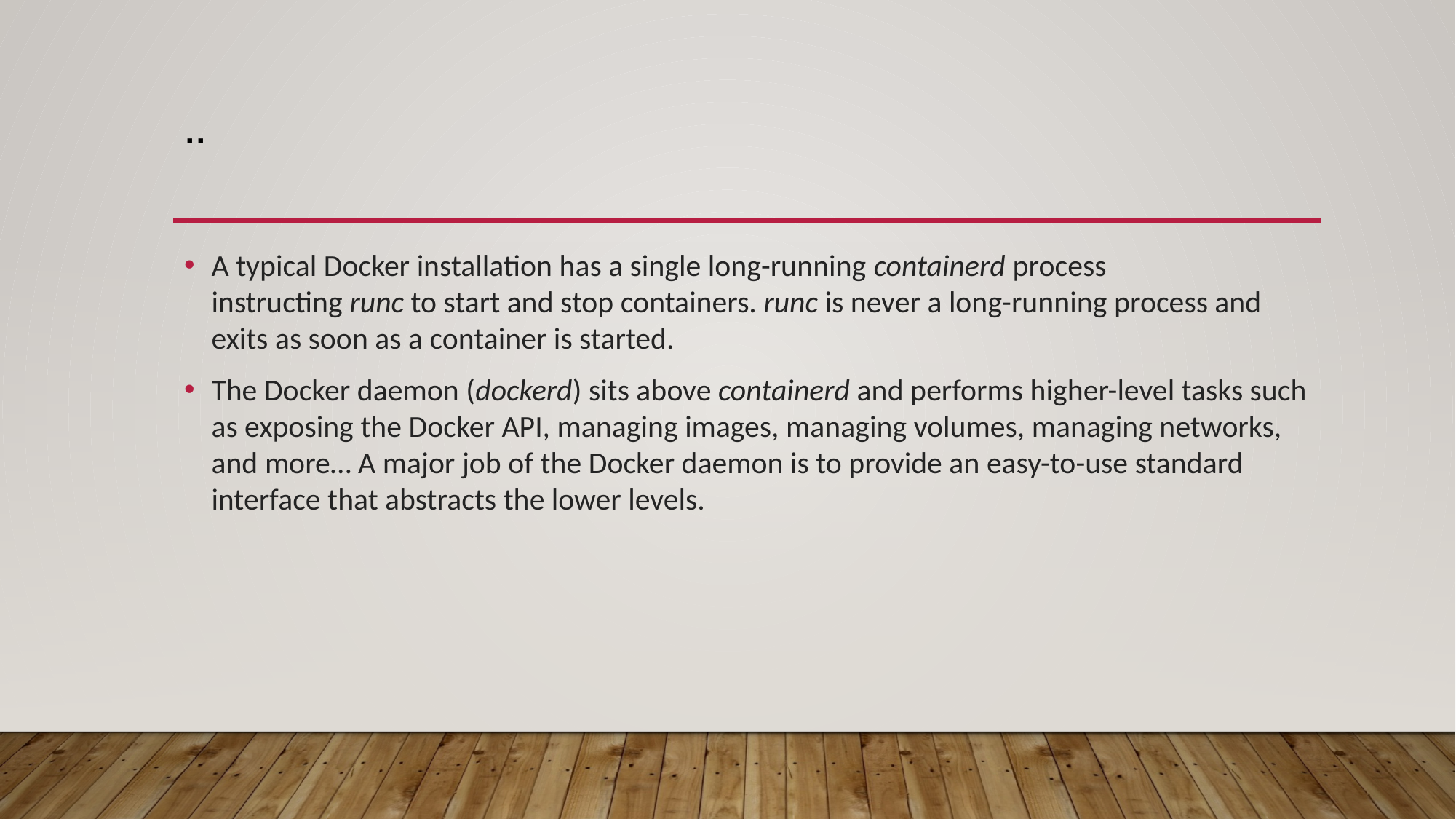

# ..
A typical Docker installation has a single long-running containerd process instructing runc to start and stop containers. runc is never a long-running process and exits as soon as a container is started.
The Docker daemon (dockerd) sits above containerd and performs higher-level tasks such as exposing the Docker API, managing images, managing volumes, managing networks, and more… A major job of the Docker daemon is to provide an easy-to-use standard interface that abstracts the lower levels.